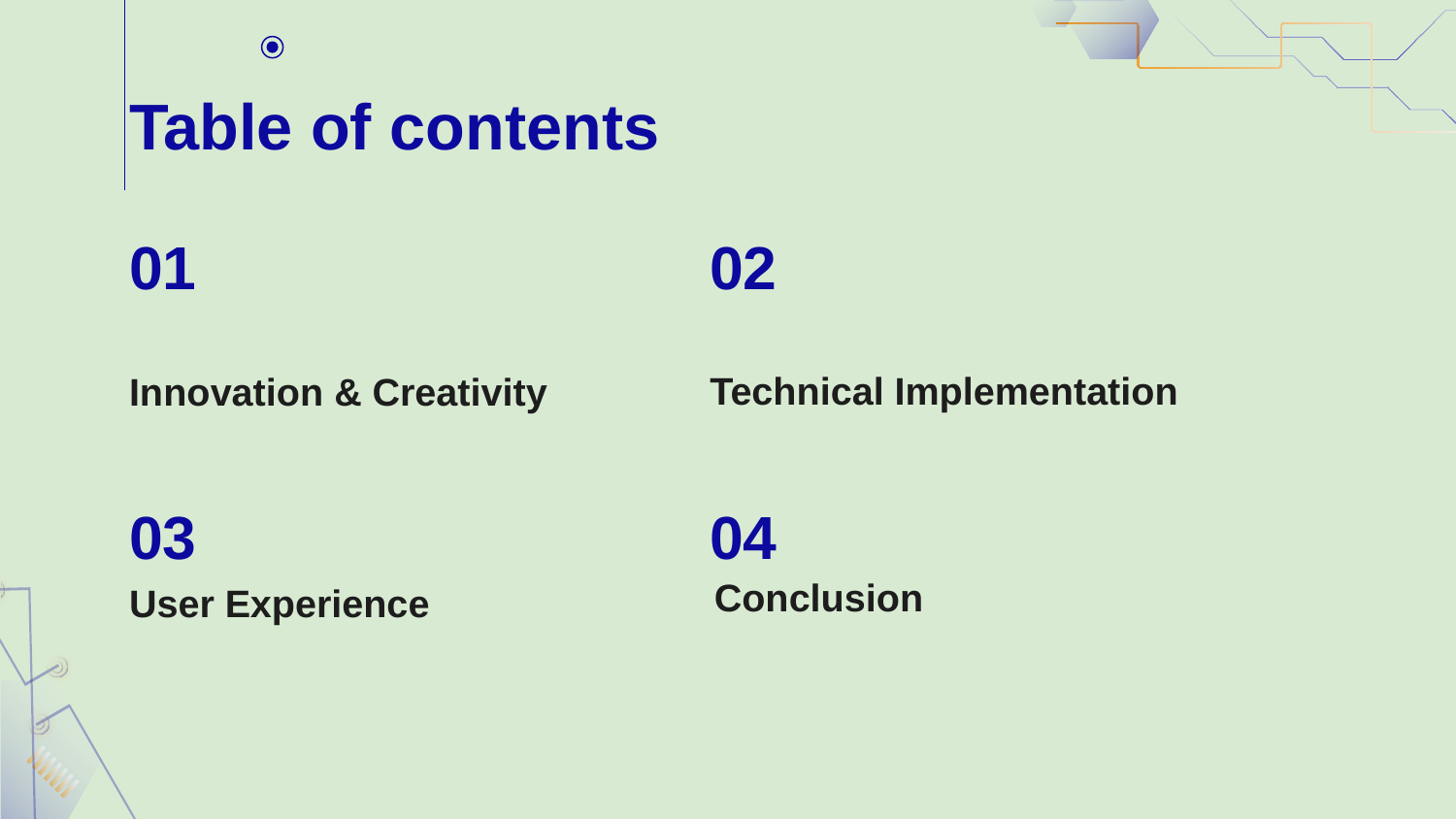

# Table of contents
01
02
Innovation & Creativity
Technical Implementation
03
04
Conclusion
User Experience